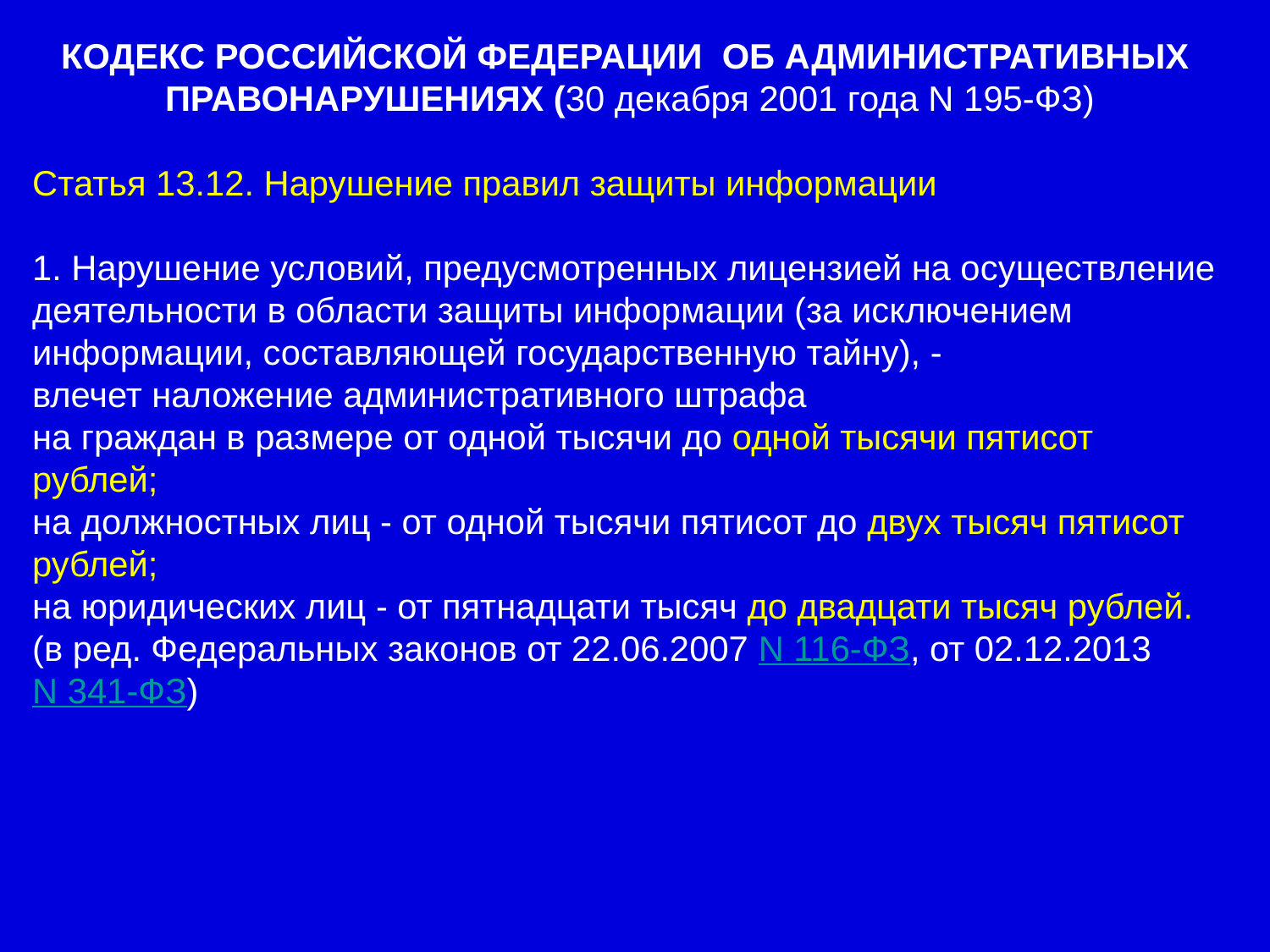

КОДЕКС РОССИЙСКОЙ ФЕДЕРАЦИИ  ОБ АДМИНИСТРАТИВНЫХ  ПРАВОНАРУШЕНИЯХ (30 декабря 2001 года N 195-ФЗ)

Статья 13.12. Нарушение правил защиты информации

1. Нарушение условий, предусмотренных лицензией на осуществление деятельности в области защиты информации (за исключением информации, составляющей государственную тайну), -
влечет наложение административного штрафа
на граждан в размере от одной тысячи до одной тысячи пятисот рублей;
на должностных лиц - от одной тысячи пятисот до двух тысяч пятисот рублей;
на юридических лиц - от пятнадцати тысяч до двадцати тысяч рублей.
(в ред. Федеральных законов от 22.06.2007 N 116-ФЗ, от 02.12.2013 N 341-ФЗ)